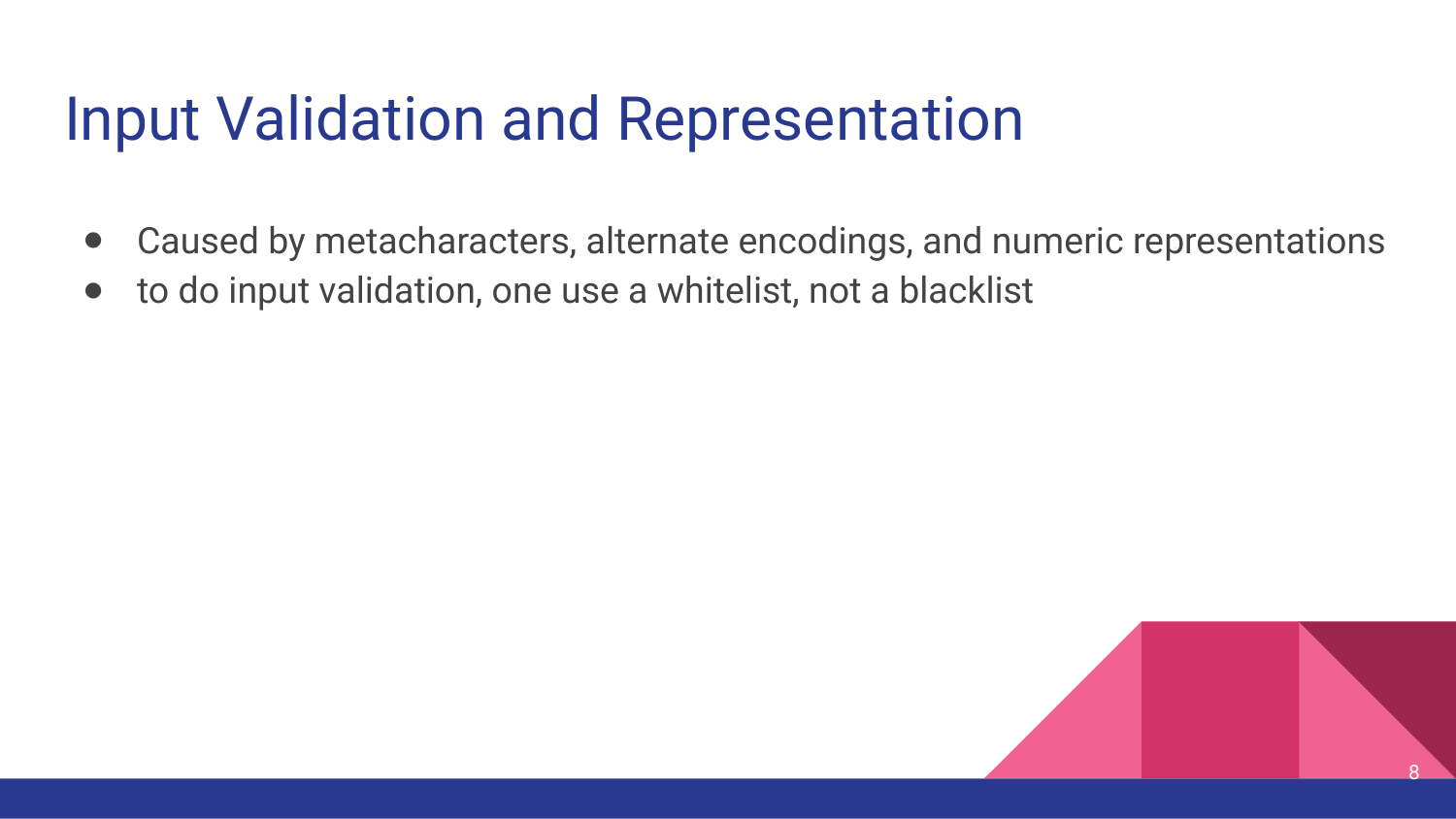

# Input Validation and Representation
Caused by metacharacters, alternate encodings, and numeric representations
to do input validation, one use a whitelist, not a blacklist
8